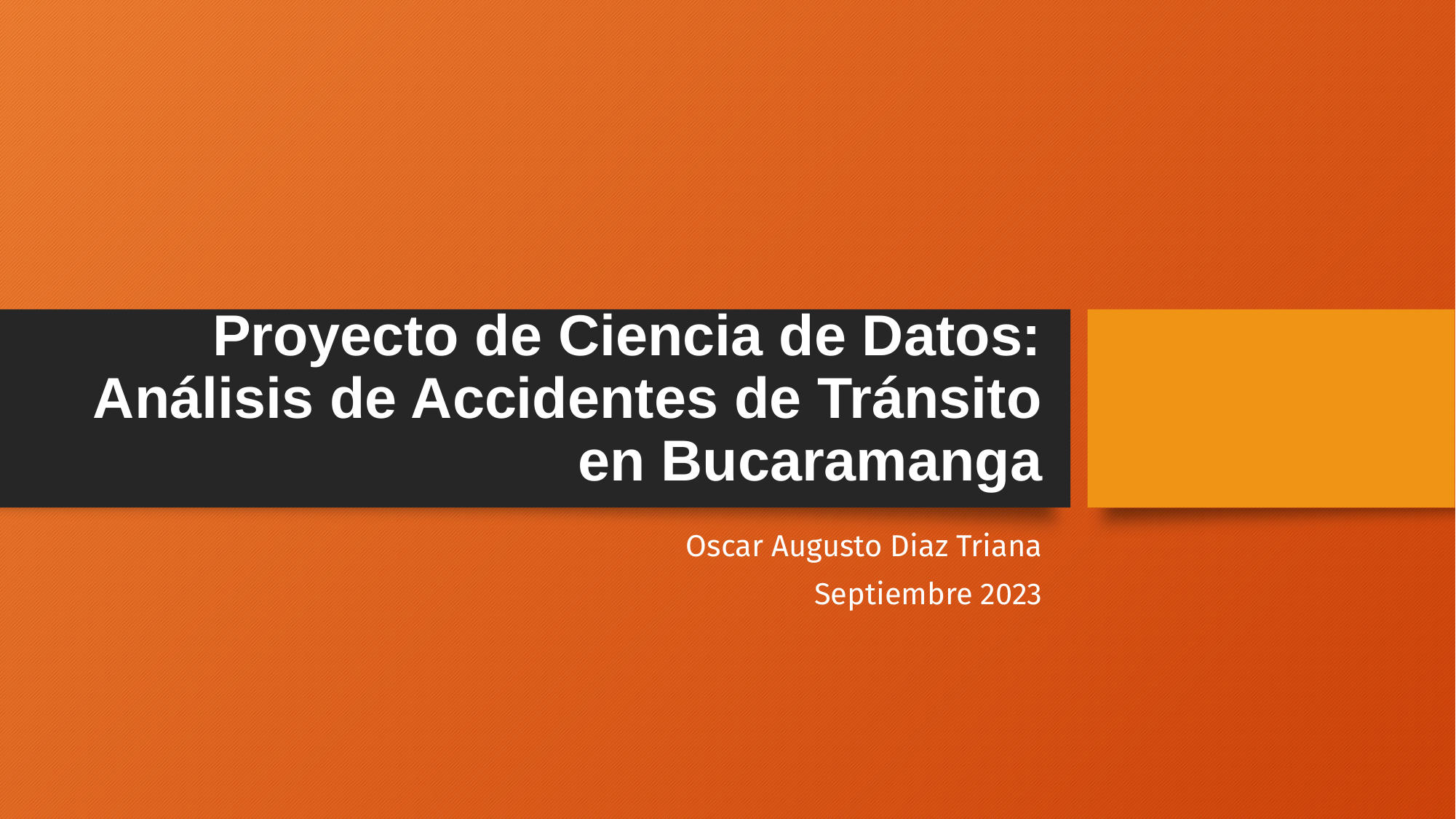

# Proyecto de Ciencia de Datos: Análisis de Accidentes de Tránsito en Bucaramanga
Oscar Augusto Diaz Triana
Septiembre 2023